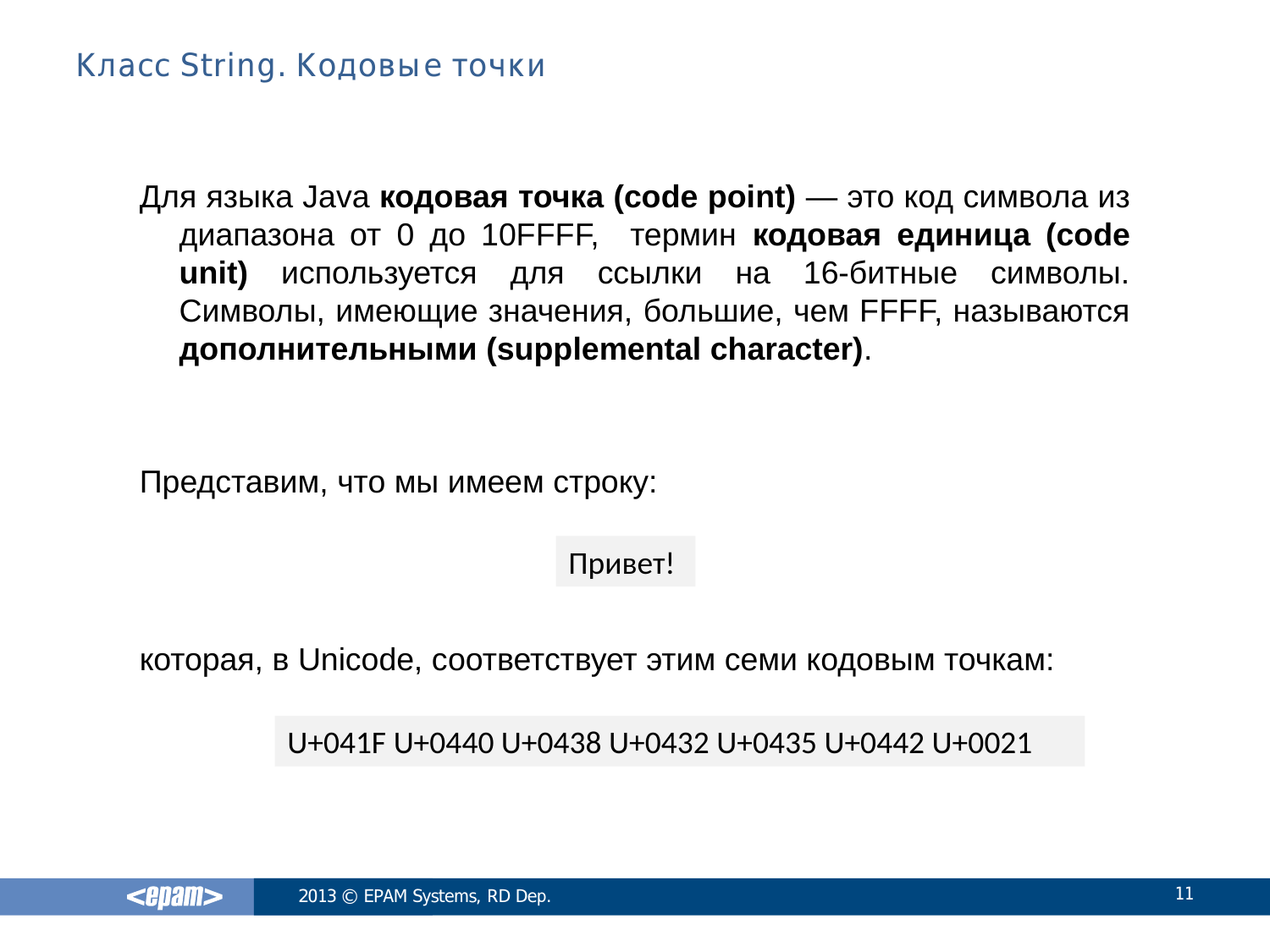

# Класс String. Кодовые точки
Для языка Java кодовая точка (code point) — это код символа из диапазона от 0 до 10FFFF,  термин кодовая единица (code unit) используется для ссылки на 16-битные символы. Символы, имеющие значения, большие, чем FFFF, называются дополнительными (supplemental character).

Представим, что мы имеем строку:

которая, в Unicode, соответствует этим семи кодовым точкам:
Привет!
U+041F U+0440 U+0438 U+0432 U+0435 U+0442 U+0021
11
2013 © EPAM Systems, RD Dep.